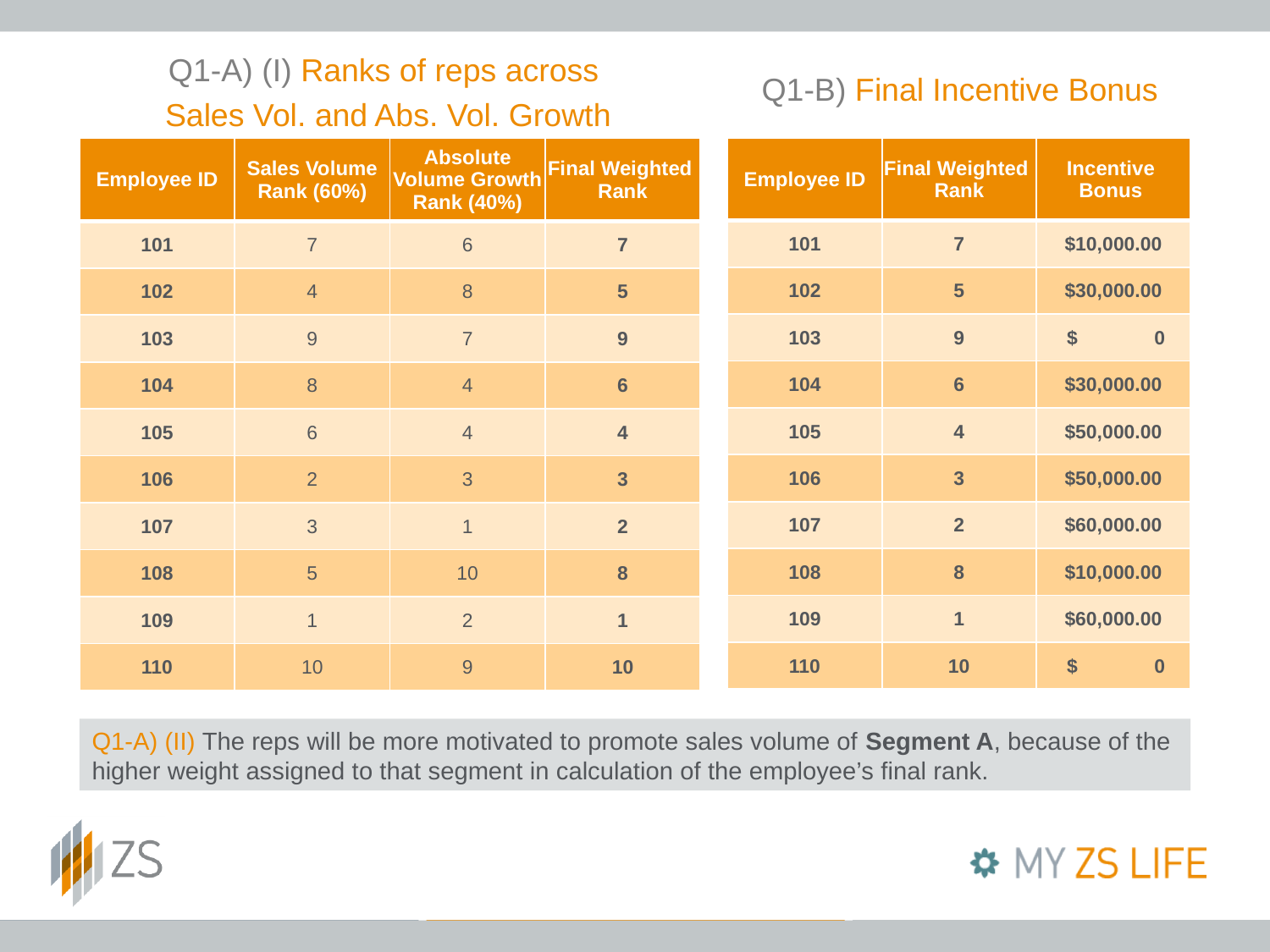

Q1-A) (I) Ranks of reps across
Sales Vol. and Abs. Vol. Growth
Q1-B) Final Incentive Bonus
| Employee ID | Sales Volume Rank (60%) | Absolute Volume Growth Rank (40%) | Final Weighted Rank |
| --- | --- | --- | --- |
| 101 | 7 | 6 | 7 |
| 102 | 4 | 8 | 5 |
| 103 | 9 | 7 | 9 |
| 104 | 8 | 4 | 6 |
| 105 | 6 | 4 | 4 |
| 106 | 2 | 3 | 3 |
| 107 | 3 | 1 | 2 |
| 108 | 5 | 10 | 8 |
| 109 | 1 | 2 | 1 |
| 110 | 10 | 9 | 10 |
| Employee ID | Final Weighted Rank | Incentive Bonus |
| --- | --- | --- |
| 101 | 7 | $10,000.00 |
| 102 | 5 | $30,000.00 |
| 103 | 9 | $ 0 |
| 104 | 6 | $30,000.00 |
| 105 | 4 | $50,000.00 |
| 106 | 3 | $50,000.00 |
| 107 | 2 | $60,000.00 |
| 108 | 8 | $10,000.00 |
| 109 | 1 | $60,000.00 |
| 110 | 10 | $ 0 |
Q1-A) (II) The reps will be more motivated to promote sales volume of Segment A, because of the higher weight assigned to that segment in calculation of the employee’s final rank.